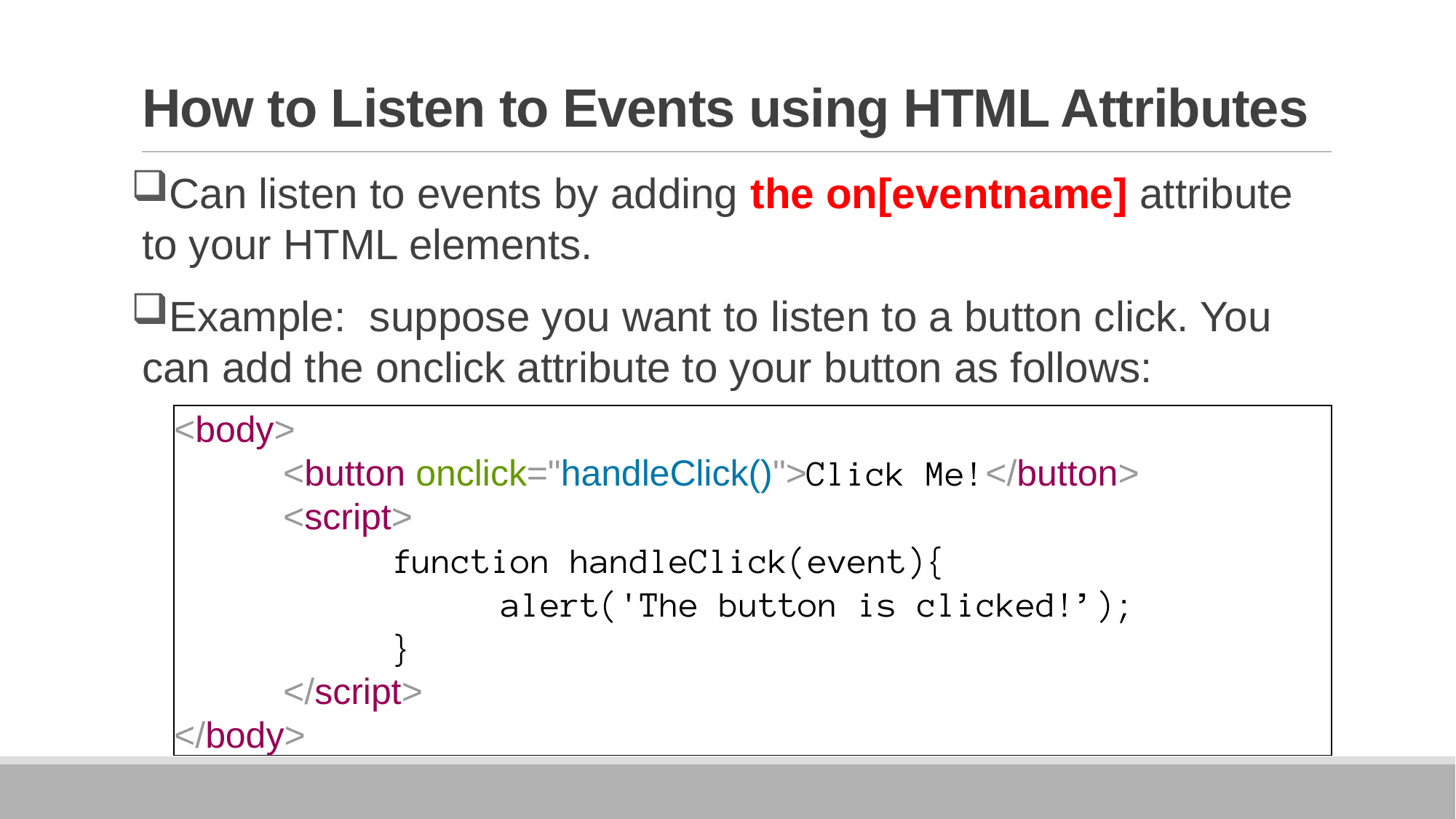

# How to Listen to Events using HTML Attributes
Can listen to events by adding the on[eventname] attribute to your HTML elements.
Example:  suppose you want to listen to a button click. You can add the onclick attribute to your button as follows:
<body>
	<button onclick="handleClick()">Click Me!</button>
	<script>
		function handleClick(event){
			alert('The button is clicked!’);
		}
	</script>
</body>